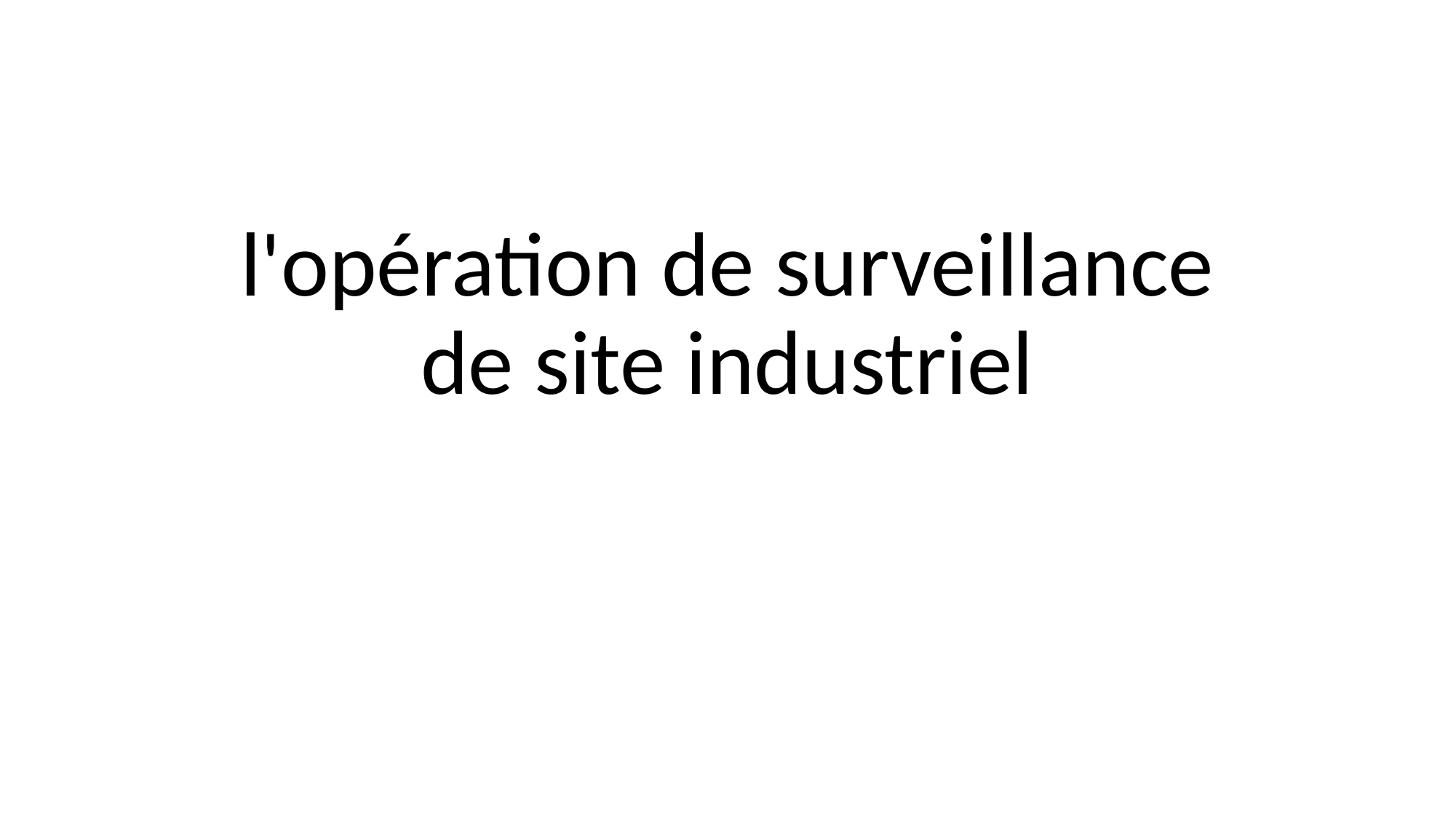

# l'opération de surveillance de site industriel